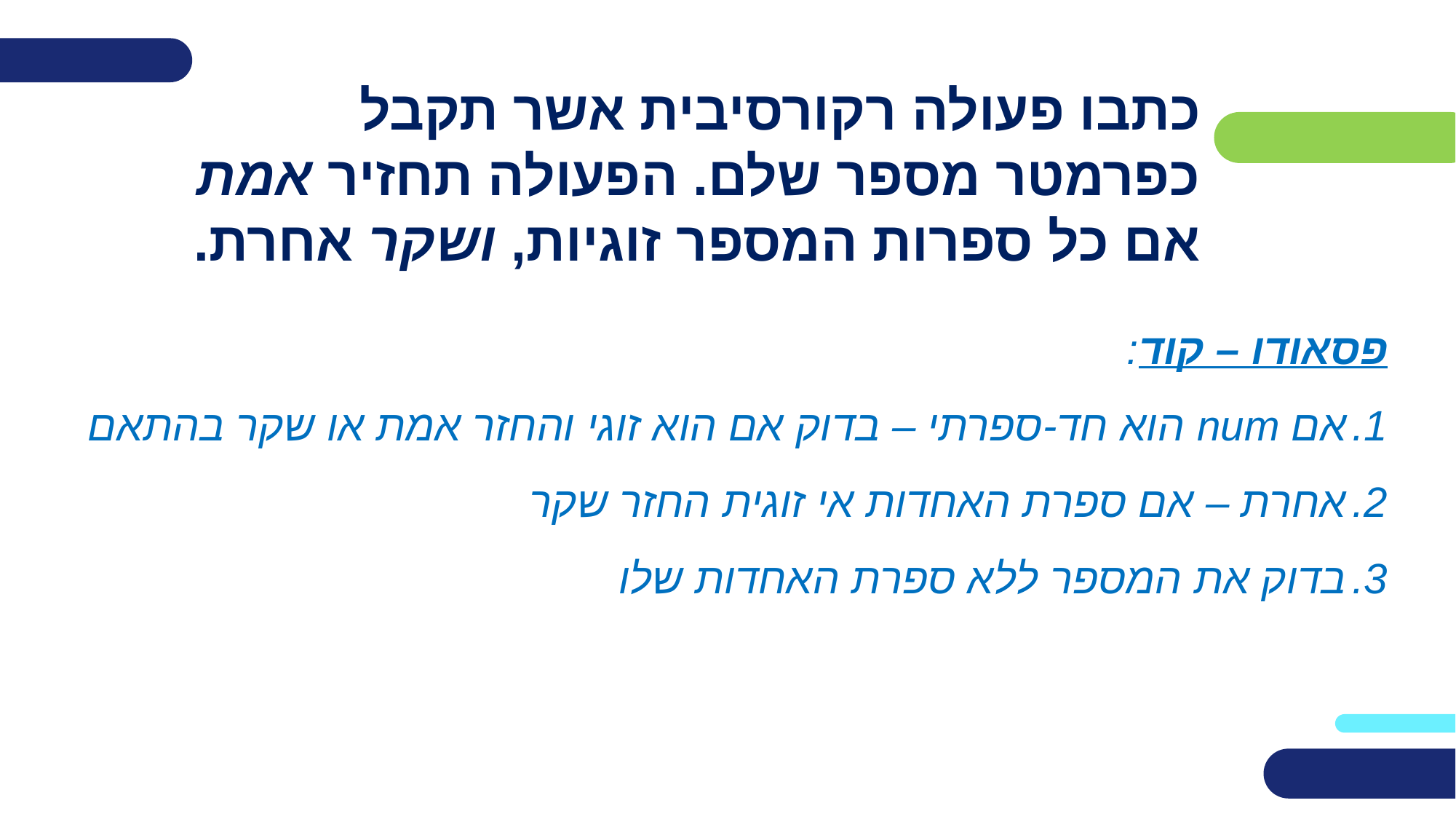

כתבו פעולה רקורסיבית אשר תקבל
כפרמטר מספר שלם. הפעולה תחזיר אמת
אם כל ספרות המספר זוגיות, ושקר אחרת.
פסאודו – קוד:
אם num הוא חד-ספרתי – בדוק אם הוא זוגי והחזר אמת או שקר בהתאם
אחרת – אם ספרת האחדות אי זוגית החזר שקר
בדוק את המספר ללא ספרת האחדות שלו